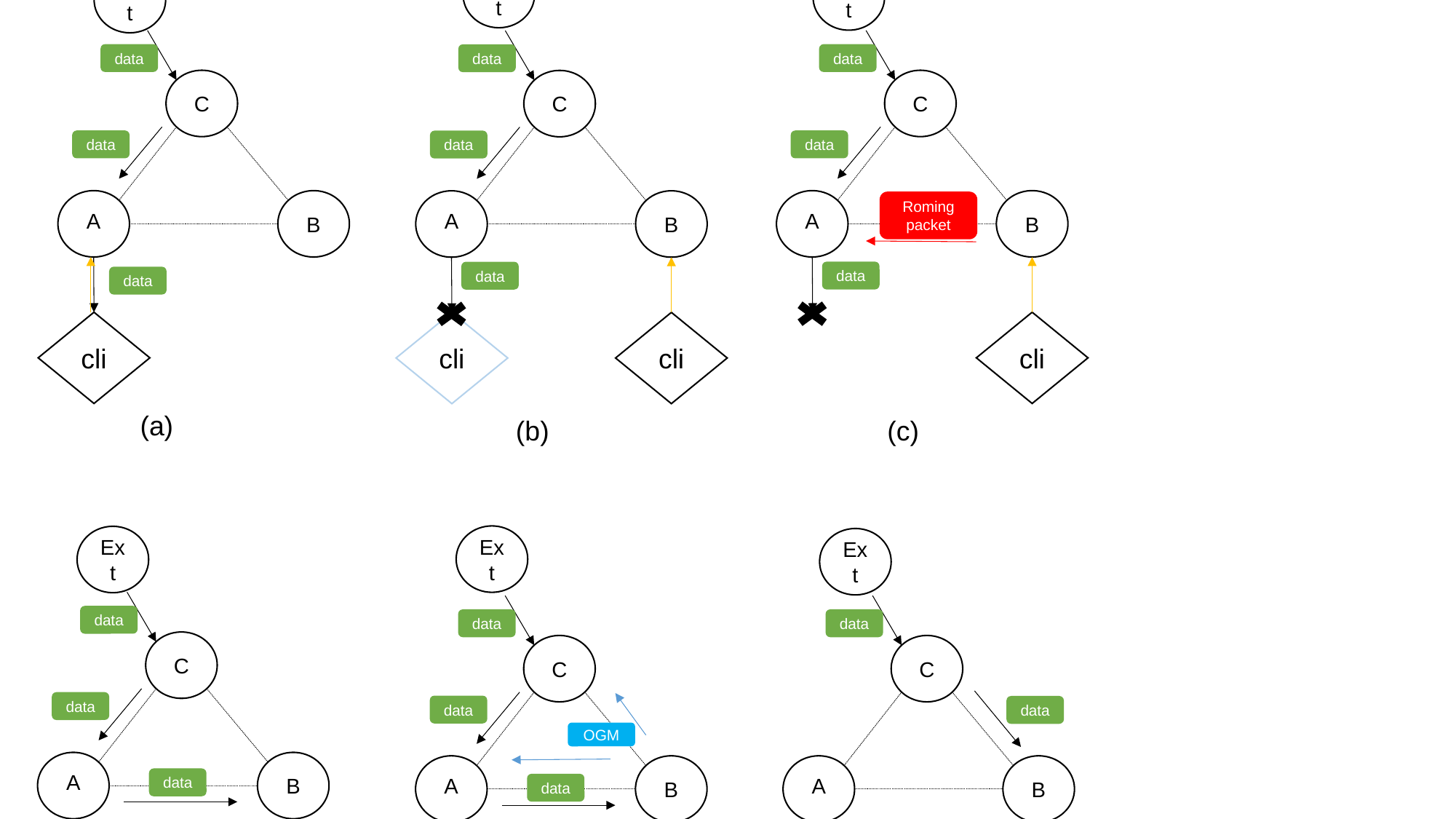

Ext
Ext
Ext
data
C
data
B

A

data
cli
data
C
data
B

A

data

cli
Roming packet
data
C
data
B

A

data

cli
cli
(a)
(c)
(b)
Ext
Ext
Ext
data
C
data
B

A

data
cli
data
data
C
data
B

A

data
cli
data
OGM
data
C
data
B

A

cli
data
(f)
(d)
(e)